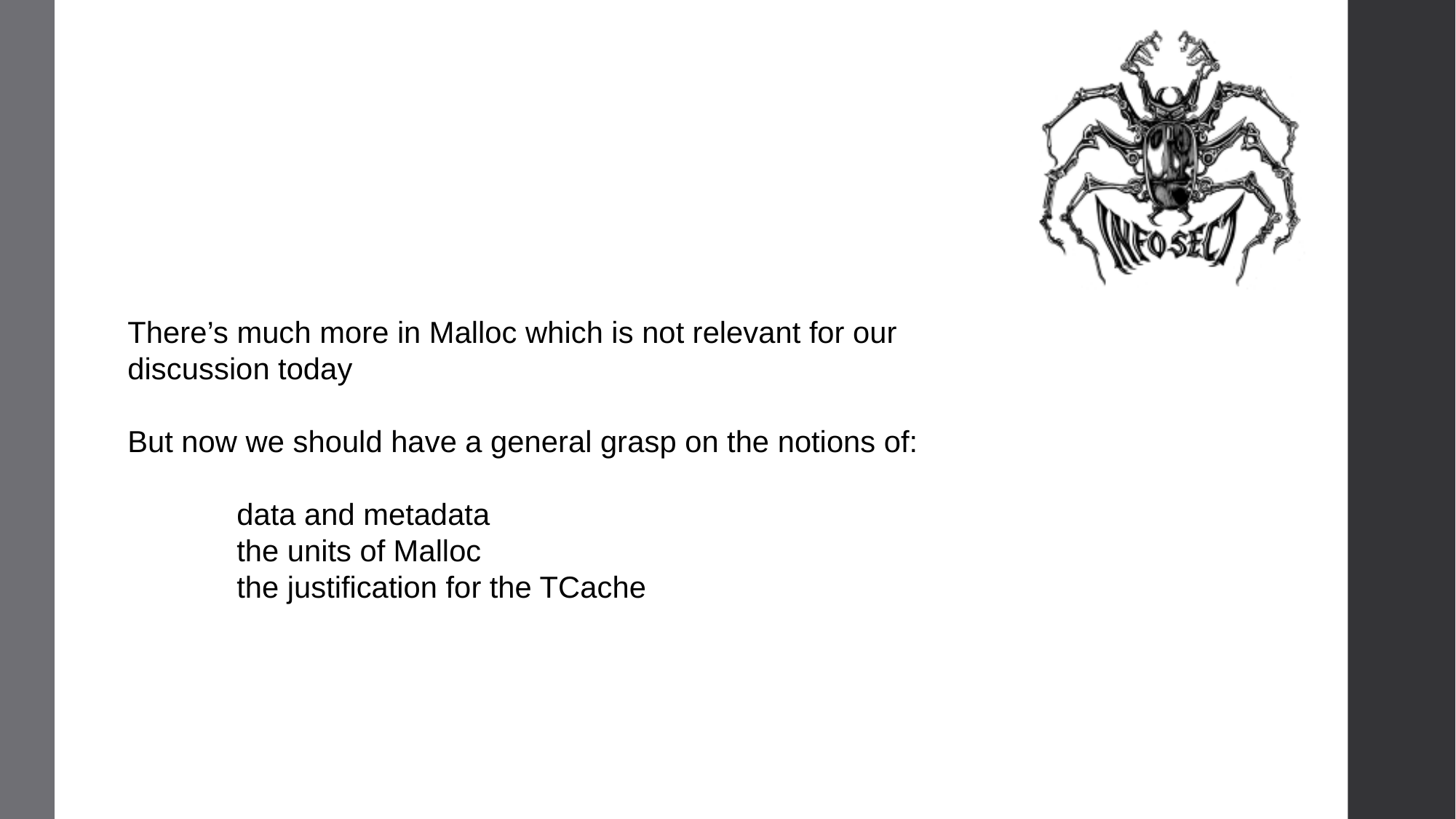

There’s much more in Malloc which is not relevant for our discussion today

But now we should have a general grasp on the notions of:

	data and metadata
 	the units of Malloc
 	the justification for the TCache